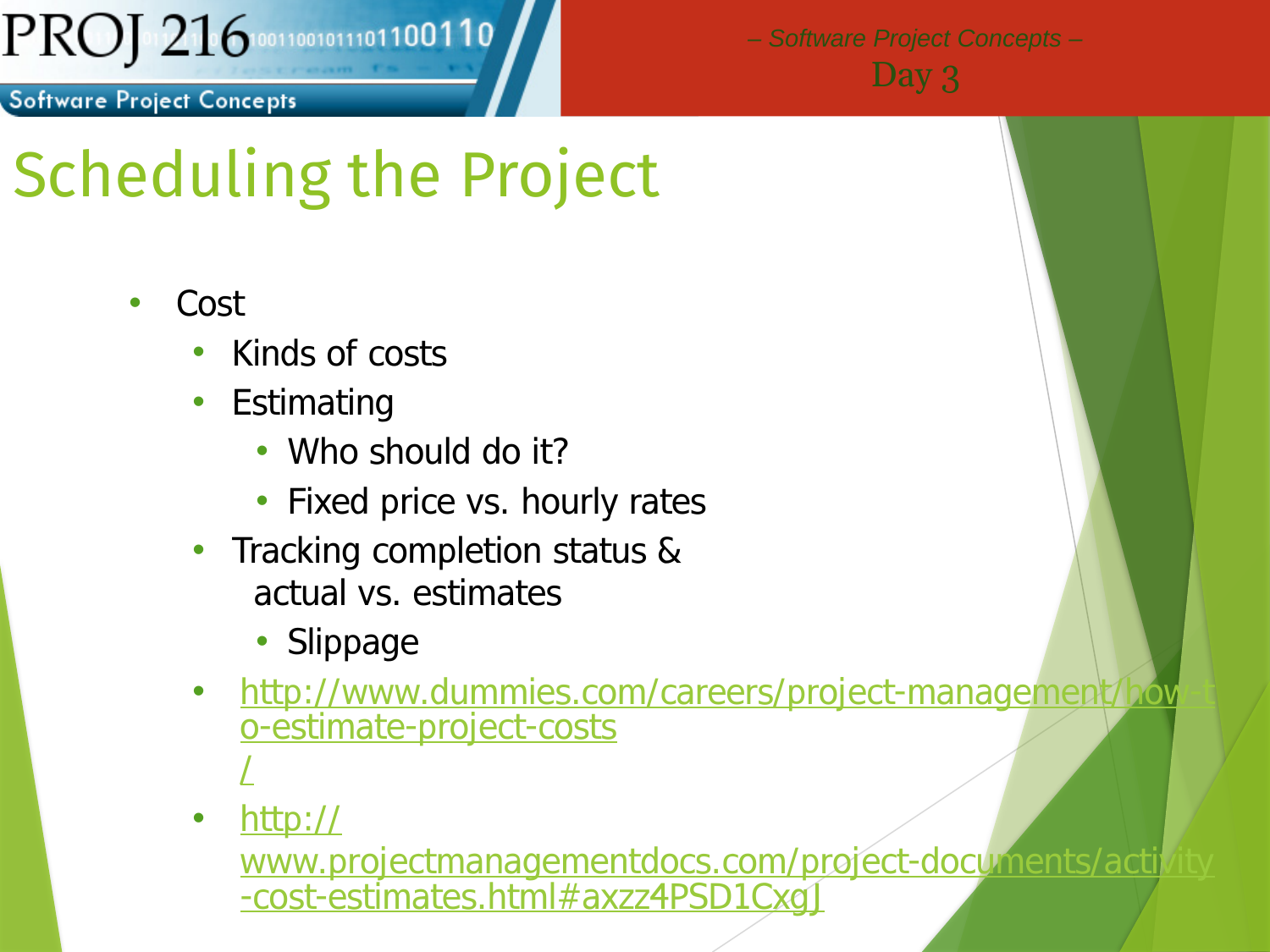

# Scheduling the Project
Cost
Kinds of costs
Estimating
Who should do it?
Fixed price vs. hourly rates
Tracking completion status &
  actual vs. estimates
Slippage
http://www.dummies.com/careers/project-management/how-to-estimate-project-costs/
http://www.projectmanagementdocs.com/project-documents/activity-cost-estimates.html#axzz4PSD1CxgJ